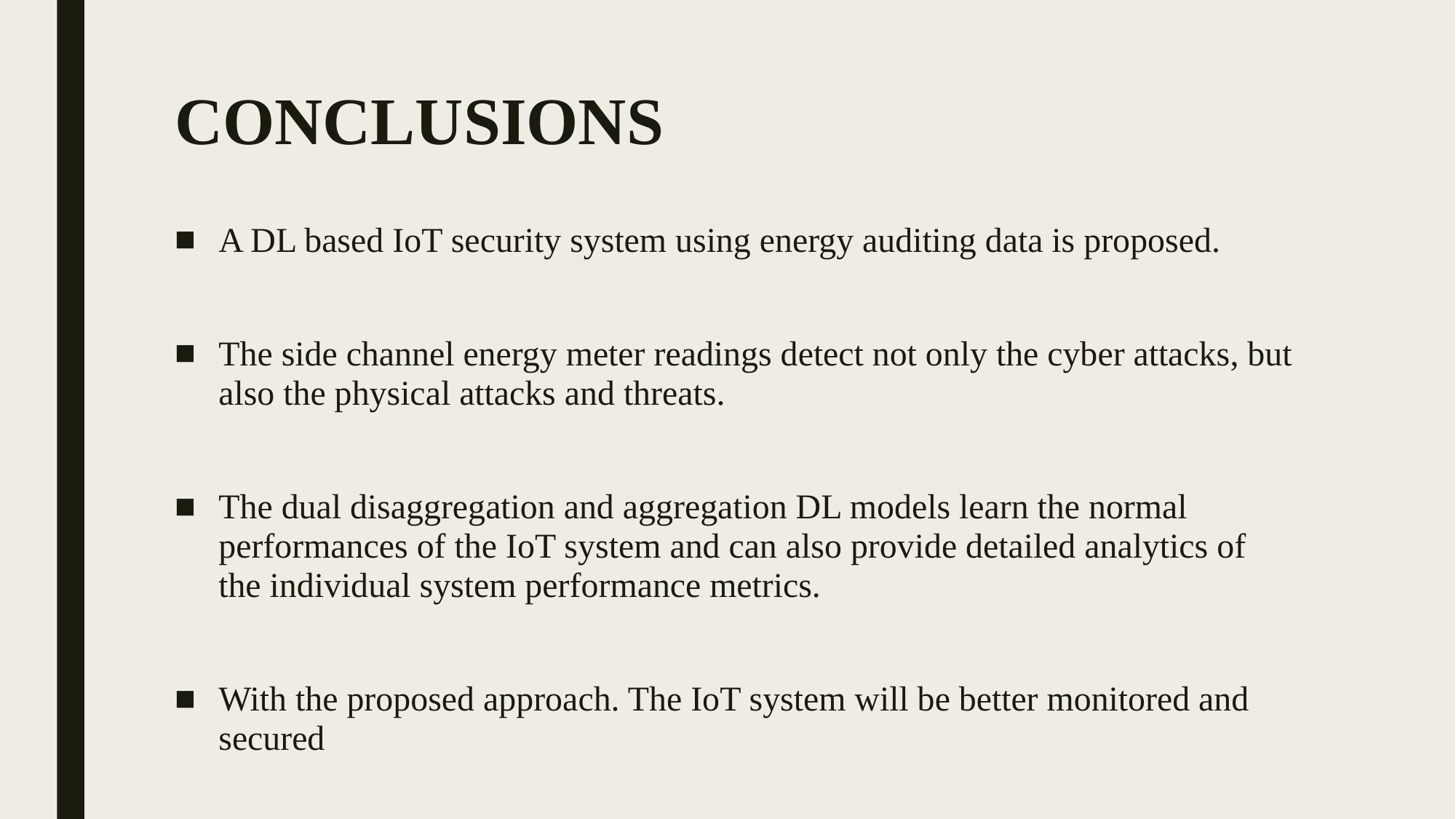

# CONCLUSIONS
A DL based IoT security system using energy auditing data is proposed.

The side channel energy meter readings detect not only the cyber attacks, but also the physical attacks and threats.

The dual disaggregation and aggregation DL models learn the normal performances of the IoT system and can also provide detailed analytics of the individual system performance metrics.

With the proposed approach. The IoT system will be better monitored and secured